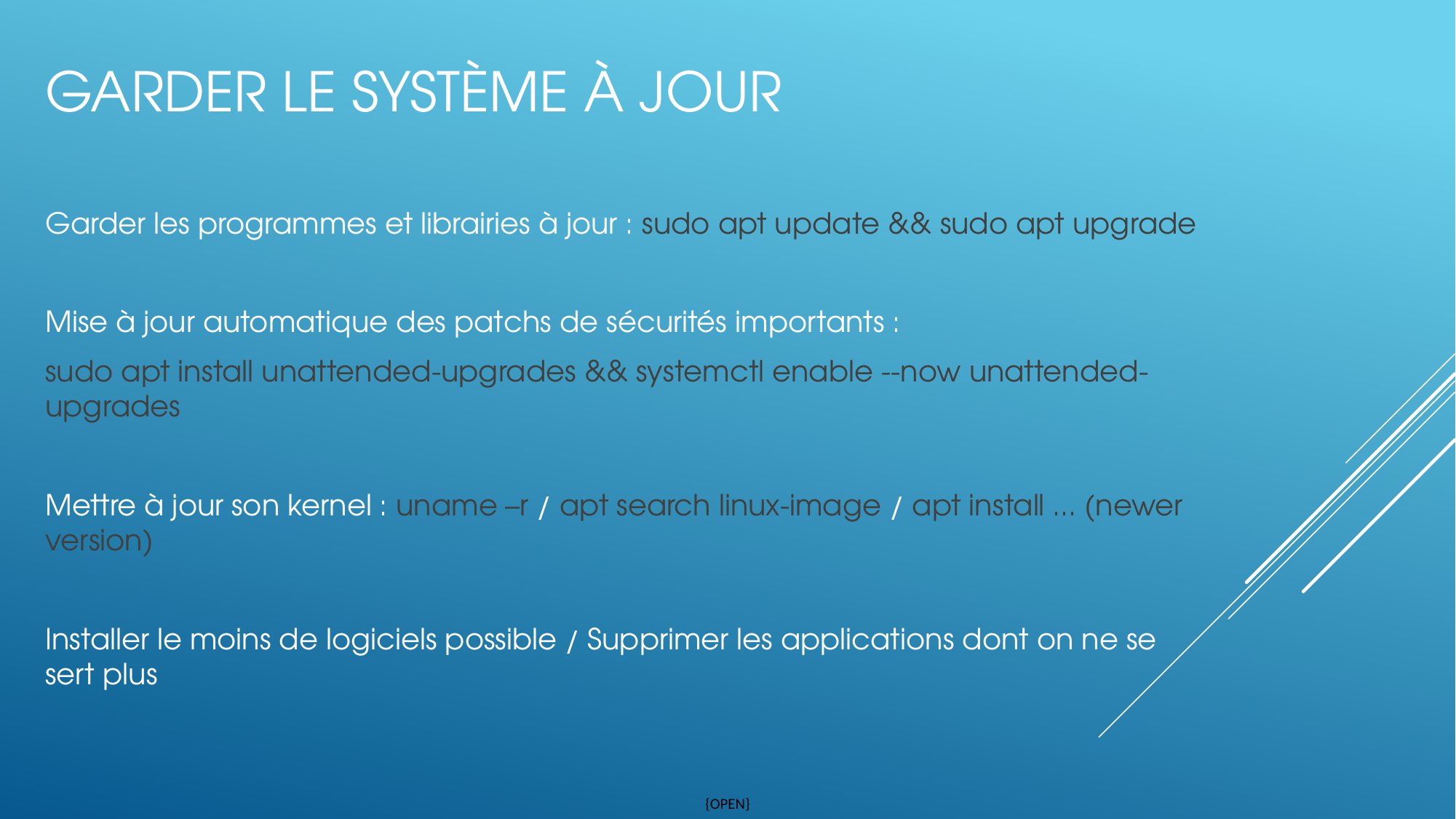

# Garder le système à jour
Garder les programmes et librairies à jour : sudo apt update && sudo apt upgrade

Mise à jour automatique des patchs de sécurités importants :
sudo apt install unattended-upgrades && systemctl enable --now unattended-upgrades

Mettre à jour son kernel : uname –r / apt search linux-image / apt install ... (newer version)

Installer le moins de logiciels possible / Supprimer les applications dont on ne se sert plus